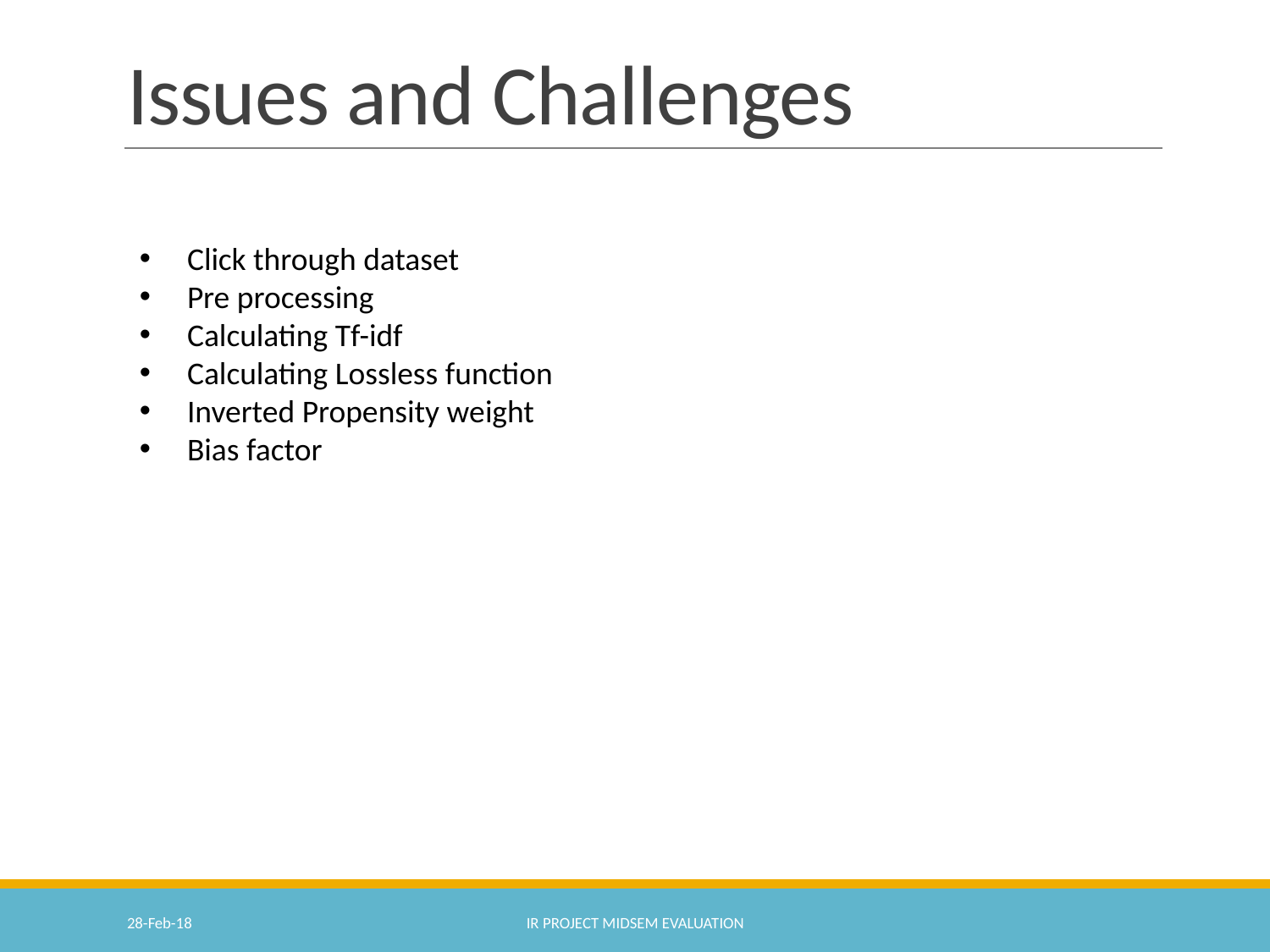

# Issues and Challenges

Click through dataset
Pre processing
Calculating Tf-idf
Calculating Lossless function
Inverted Propensity weight
Bias factor
28-Feb-18
IR Project Midsem Evaluation